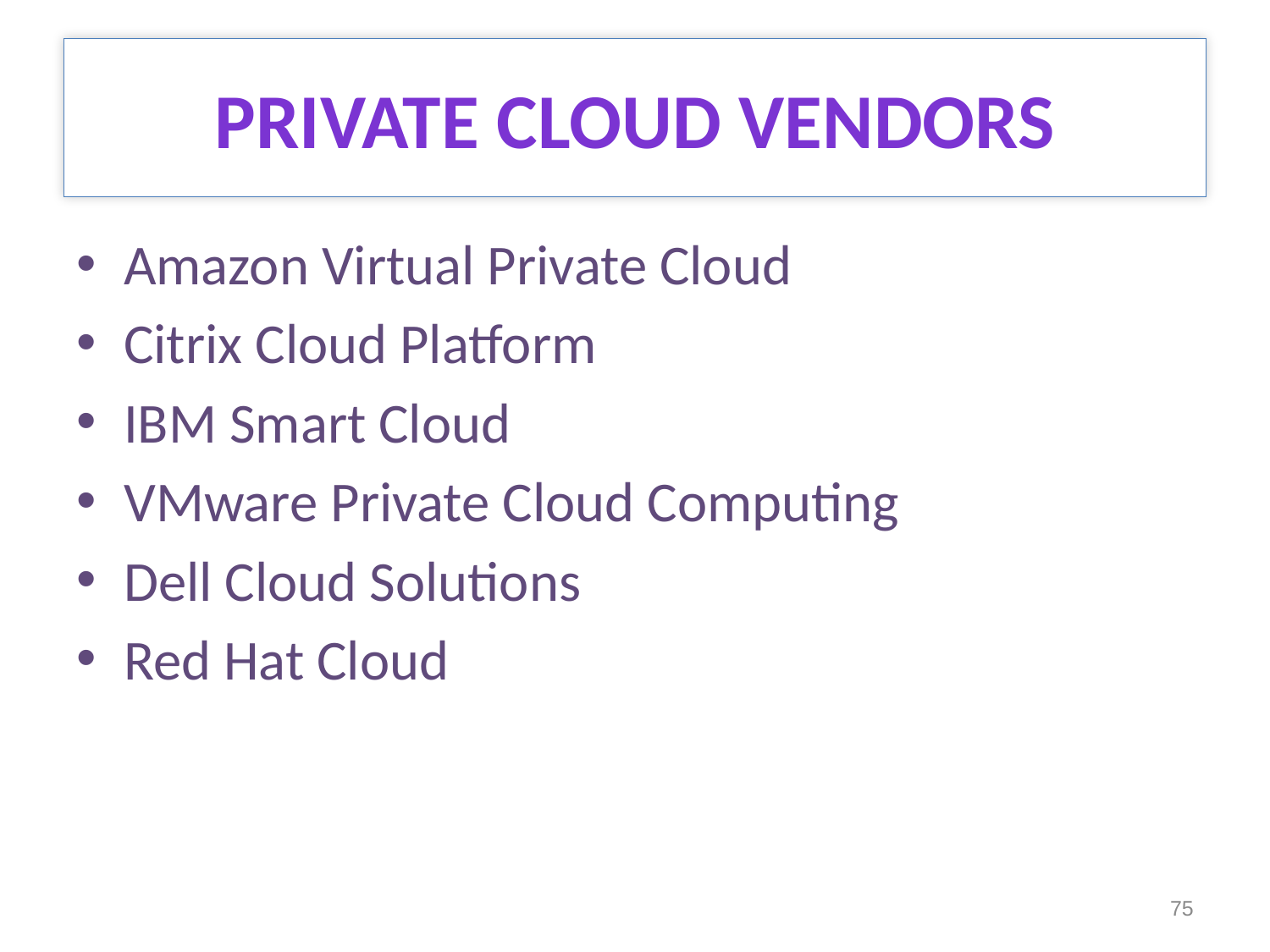

# PRIVATE CLOUD VENDORS
Amazon Virtual Private Cloud
Citrix Cloud Platform
IBM Smart Cloud
VMware Private Cloud Computing
Dell Cloud Solutions
Red Hat Cloud

75